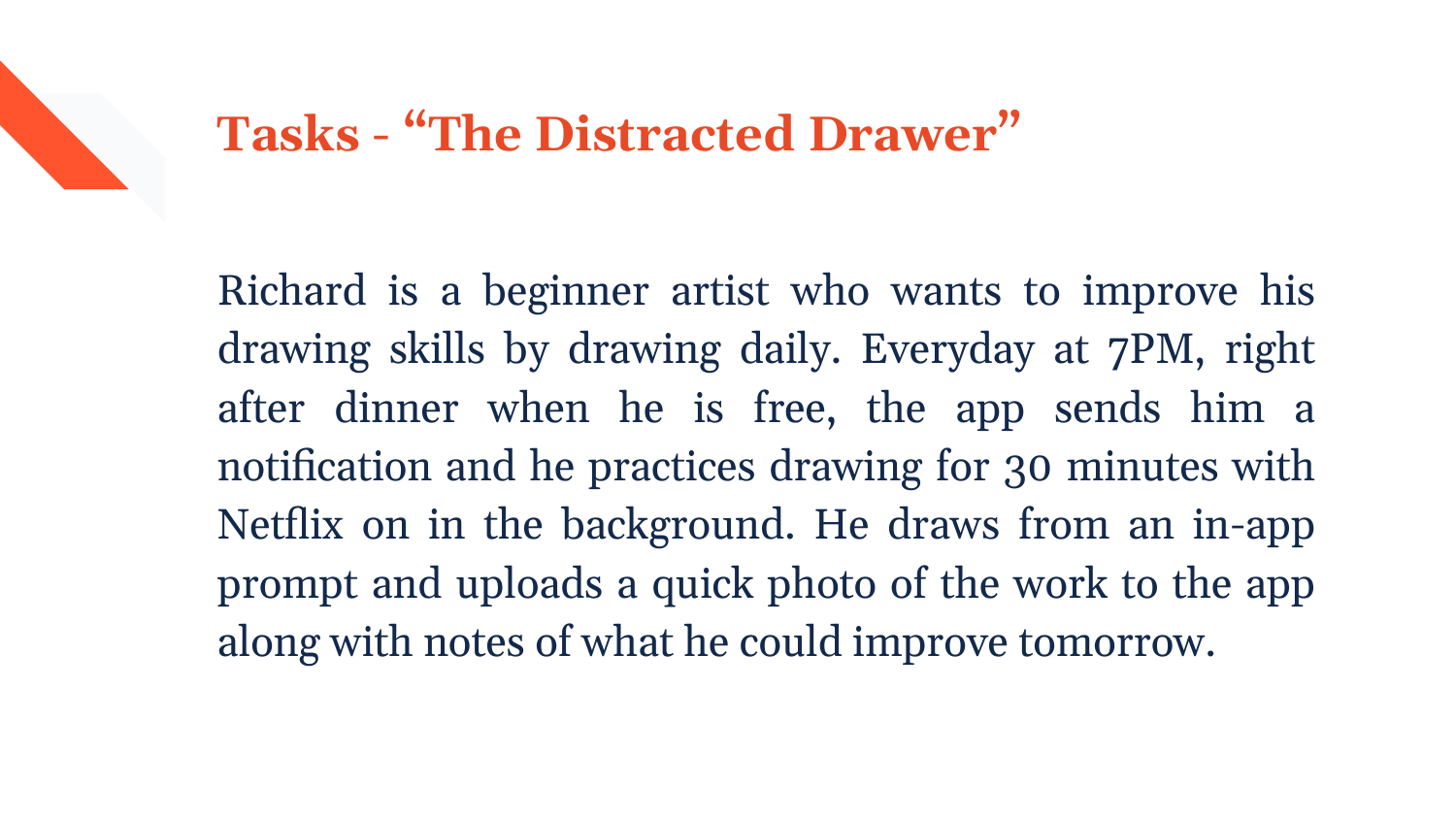

# Tasks - “The Distracted Drawer”
Richard is a beginner artist who wants to improve his drawing skills by drawing daily. Everyday at 7PM, right after dinner when he is free, the app sends him a notification and he practices drawing for 30 minutes with Netflix on in the background. He draws from an in-app prompt and uploads a quick photo of the work to the app along with notes of what he could improve tomorrow.